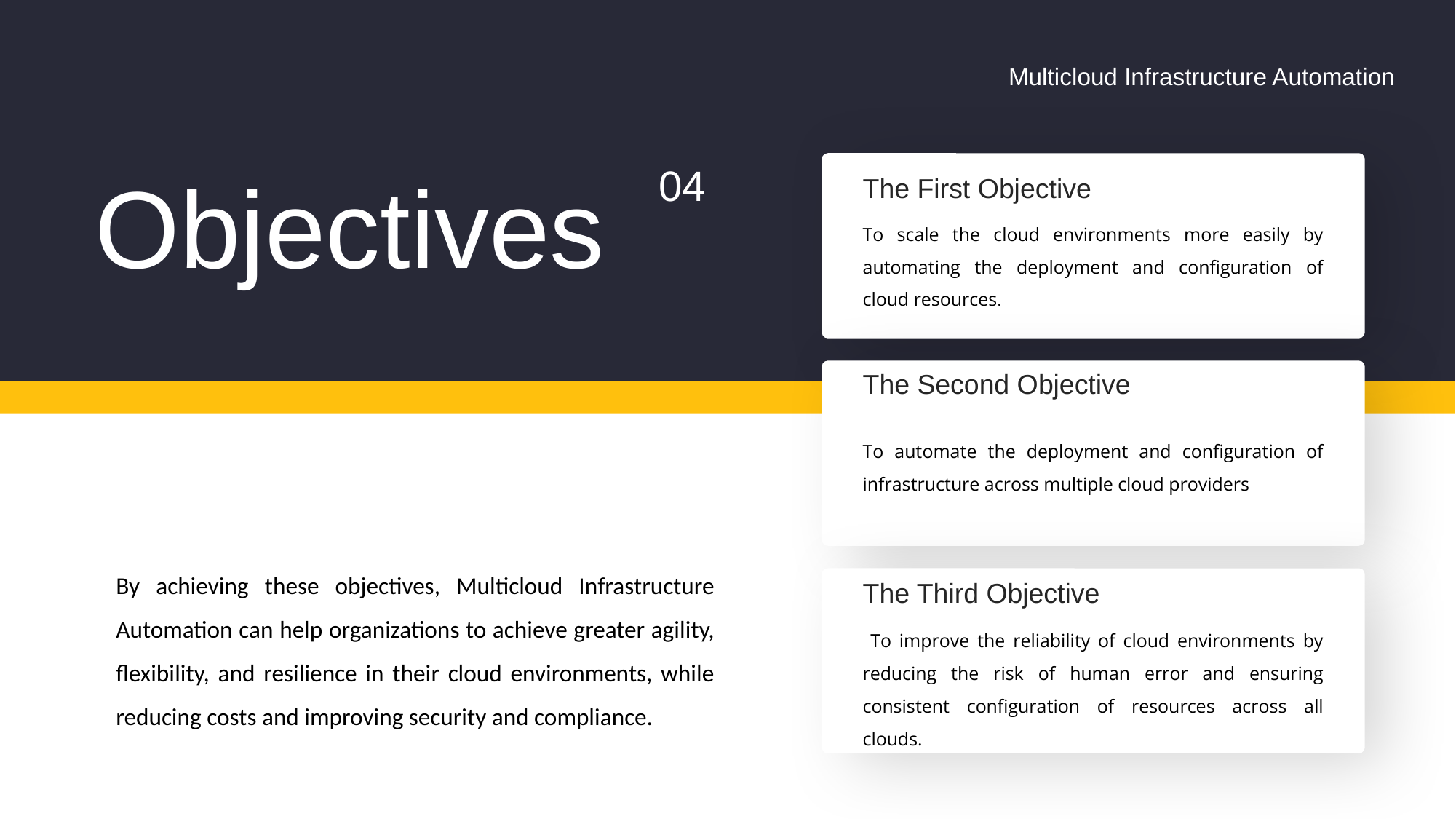

Multicloud Infrastructure Automation

Objectives
04
The First Objective
To scale the cloud environments more easily by automating the deployment and configuration of cloud resources.

The Second Objective

To automate the deployment and configuration of infrastructure across multiple cloud providers
By achieving these objectives, Multicloud Infrastructure Automation can help organizations to achieve greater agility, flexibility, and resilience in their cloud environments, while reducing costs and improving security and compliance.

The Third Objective
 To improve the reliability of cloud environments by reducing the risk of human error and ensuring consistent configuration of resources across all clouds.